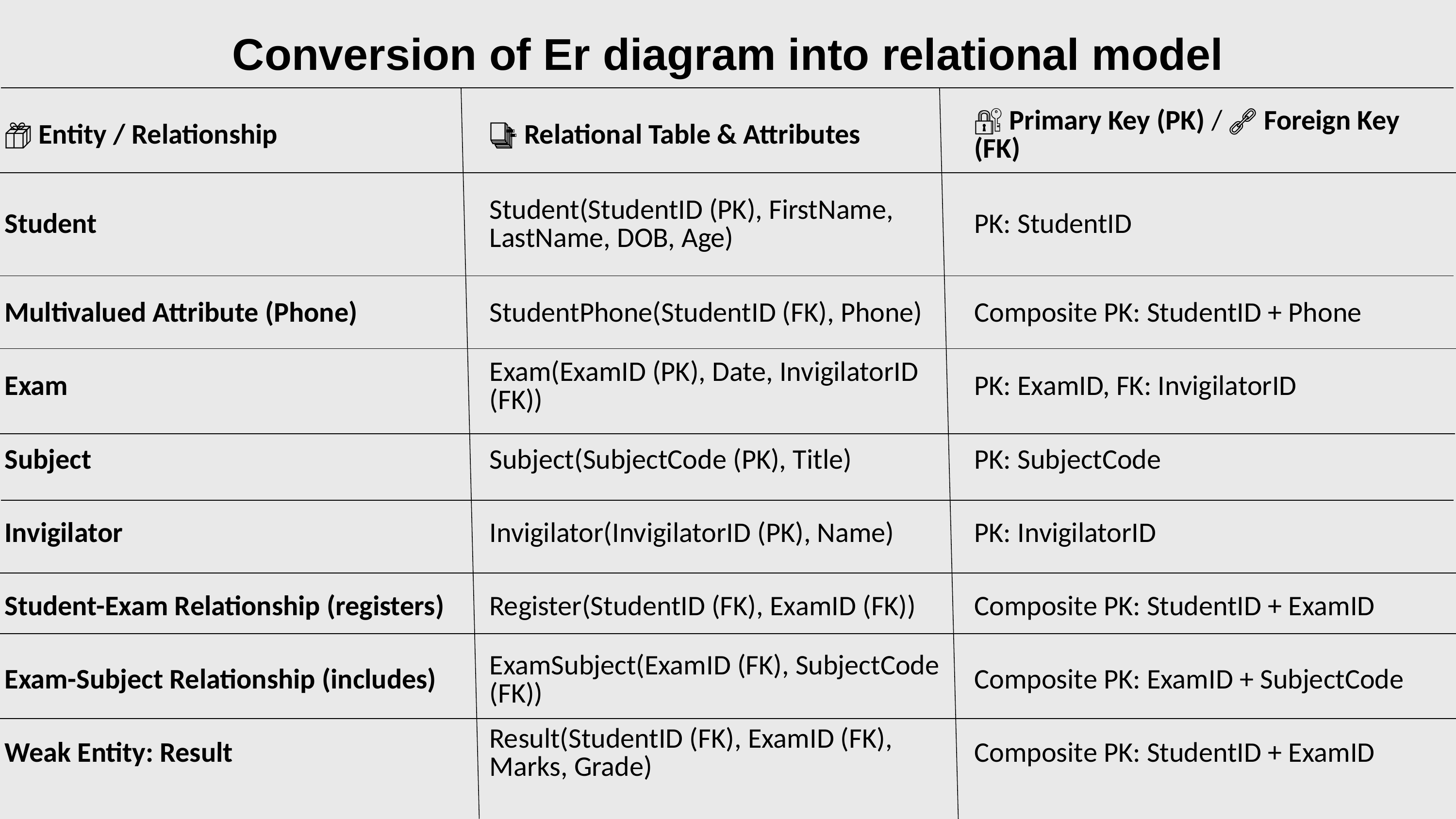

Conversion of Er diagram into relational model
| 📦 Entity / Relationship | 📑 Relational Table & Attributes | 🔐 Primary Key (PK) / 🔗 Foreign Key (FK) |
| --- | --- | --- |
| Student | Student(StudentID (PK), FirstName, LastName, DOB, Age) | PK: StudentID |
| Multivalued Attribute (Phone) | StudentPhone(StudentID (FK), Phone) | Composite PK: StudentID + Phone |
| Exam | Exam(ExamID (PK), Date, InvigilatorID (FK)) | PK: ExamID, FK: InvigilatorID |
| Subject | Subject(SubjectCode (PK), Title) | PK: SubjectCode |
| Invigilator | Invigilator(InvigilatorID (PK), Name) | PK: InvigilatorID |
| Student-Exam Relationship (registers) | Register(StudentID (FK), ExamID (FK)) | Composite PK: StudentID + ExamID |
| Exam-Subject Relationship (includes) | ExamSubject(ExamID (FK), SubjectCode (FK)) | Composite PK: ExamID + SubjectCode |
| Weak Entity: Result | Result(StudentID (FK), ExamID (FK), Marks, Grade) | Composite PK: StudentID + ExamID |